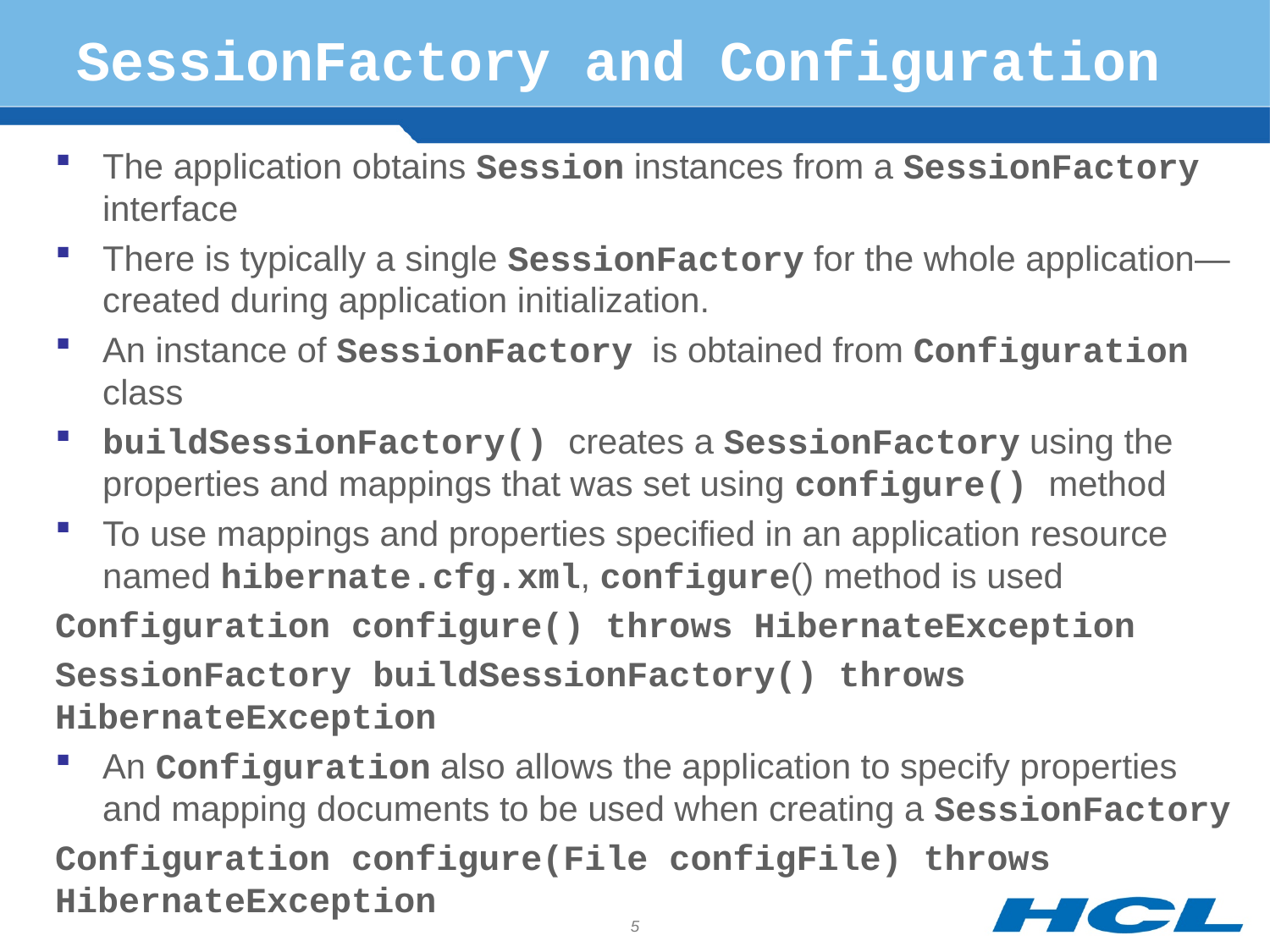

# SessionFactory and Configuration
The application obtains Session instances from a SessionFactory interface
There is typically a single SessionFactory for the whole application—created during application initialization.
An instance of SessionFactory  is obtained from Configuration class
buildSessionFactory() creates a SessionFactory using the properties and mappings that was set using configure() method
To use mappings and properties specified in an application resource named hibernate.cfg.xml, configure() method is used
Configuration configure() throws HibernateException
SessionFactory buildSessionFactory() throws HibernateException
An Configuration also allows the application to specify properties and mapping documents to be used when creating a SessionFactory
Configuration configure(File configFile) throws HibernateException

5